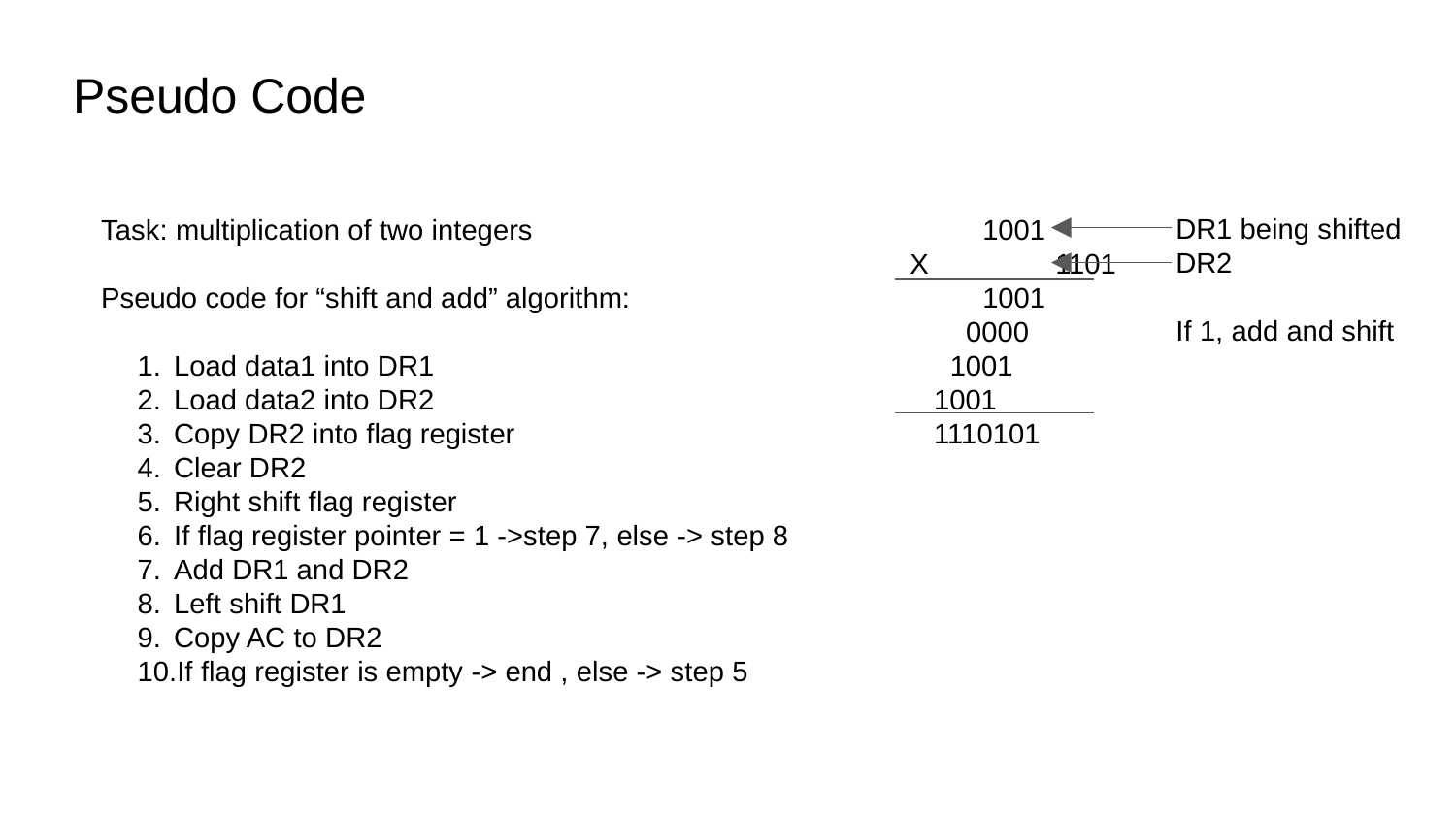

Pseudo Code
DR1 being shifted
DR2

If 1, add and shift
Task: multiplication of two integers

Pseudo code for “shift and add” algorithm:

Load data1 into DR1
Load data2 into DR2
Copy DR2 into flag register
Clear DR2
Right shift flag register
If flag register pointer = 1 ->step 7, else -> step 8
Add DR1 and DR2
Left shift DR1
Copy AC to DR2
If flag register is empty -> end , else -> step 5

1001
X	1101
1001
       0000
     1001
   1001
   1110101